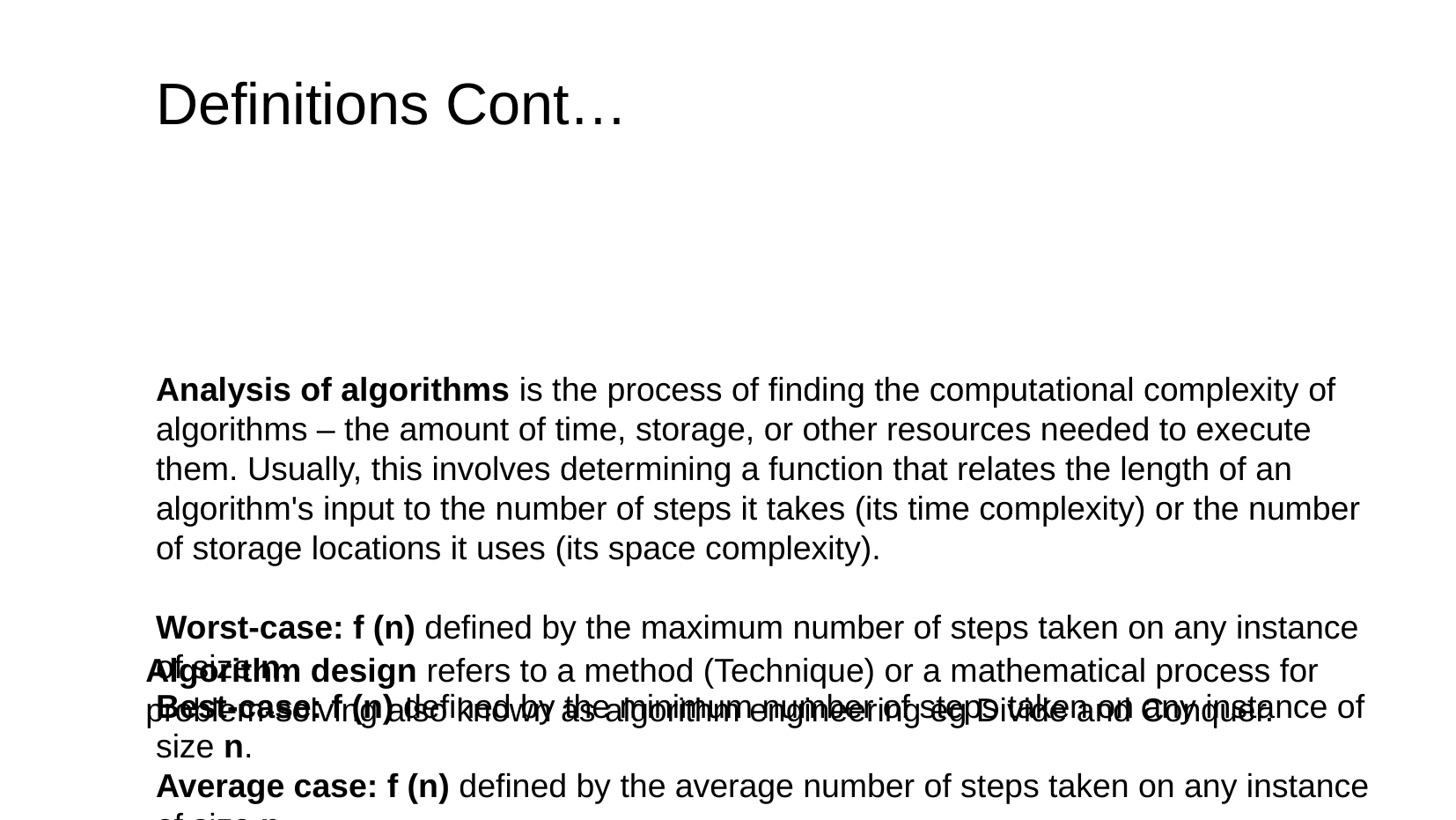

# Definitions Cont…
Analysis of algorithms is the process of finding the computational complexity of algorithms – the amount of time, storage, or other resources needed to execute them. Usually, this involves determining a function that relates the length of an algorithm's input to the number of steps it takes (its time complexity) or the number of storage locations it uses (its space complexity).

Worst-case: f (n) defined by the maximum number of steps taken on any instance of size n.
Best-case: f (n) defined by the minimum number of steps taken on any instance of size n.
Average case: f (n) defined by the average number of steps taken on any instance of size n

Algorithm design refers to a method (Technique) or a mathematical process for problem-solving also known as algorithm engineering eg Divide and Conquer.